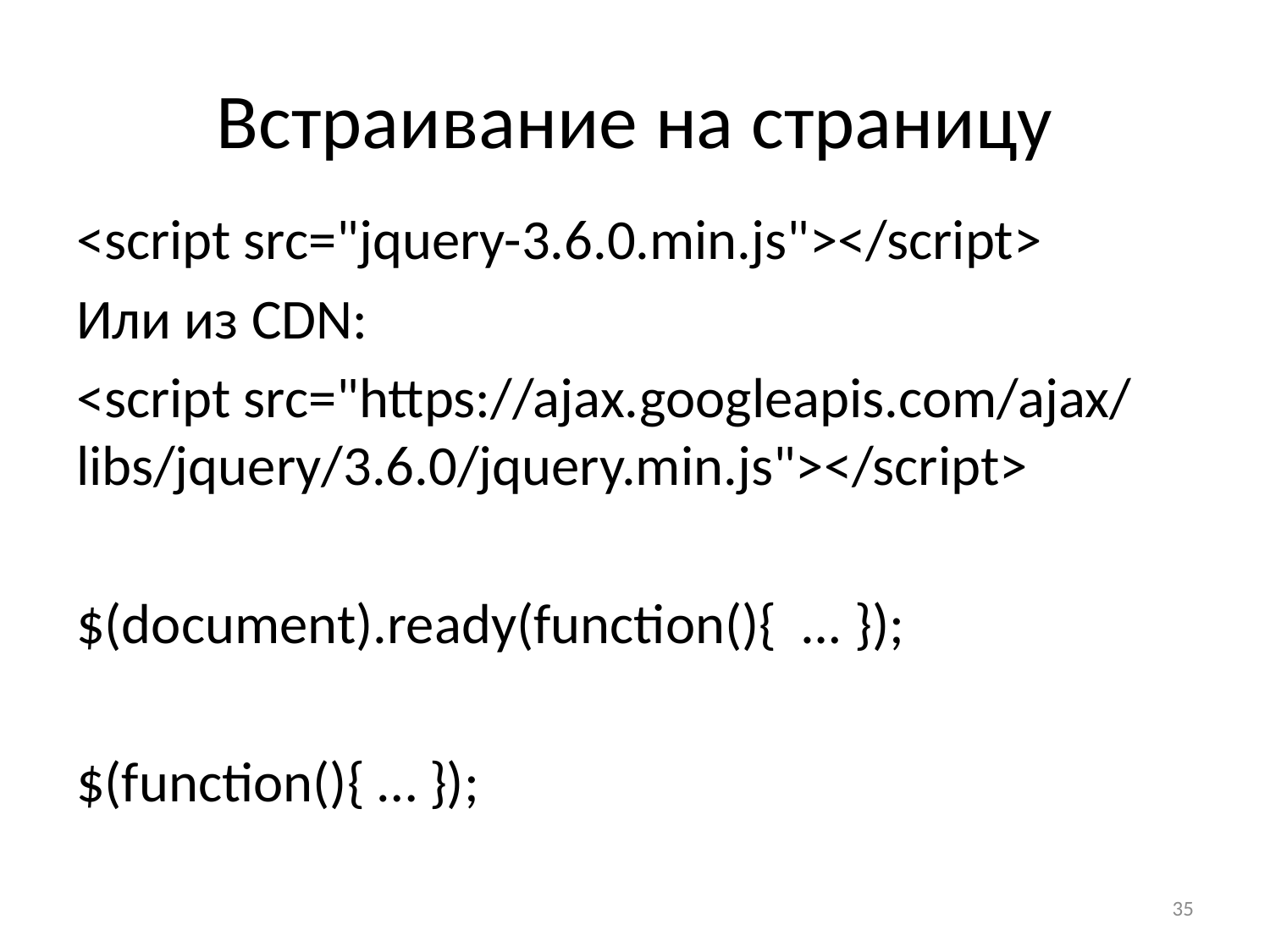

# Встраивание на страницу
<script src="jquery-3.6.0.min.js"></script>
Или из CDN:
<script src="https://ajax.googleapis.com/ajax/libs/jquery/3.6.0/jquery.min.js"></script>

$(document).ready(function(){  … });

$(function(){ … });
35